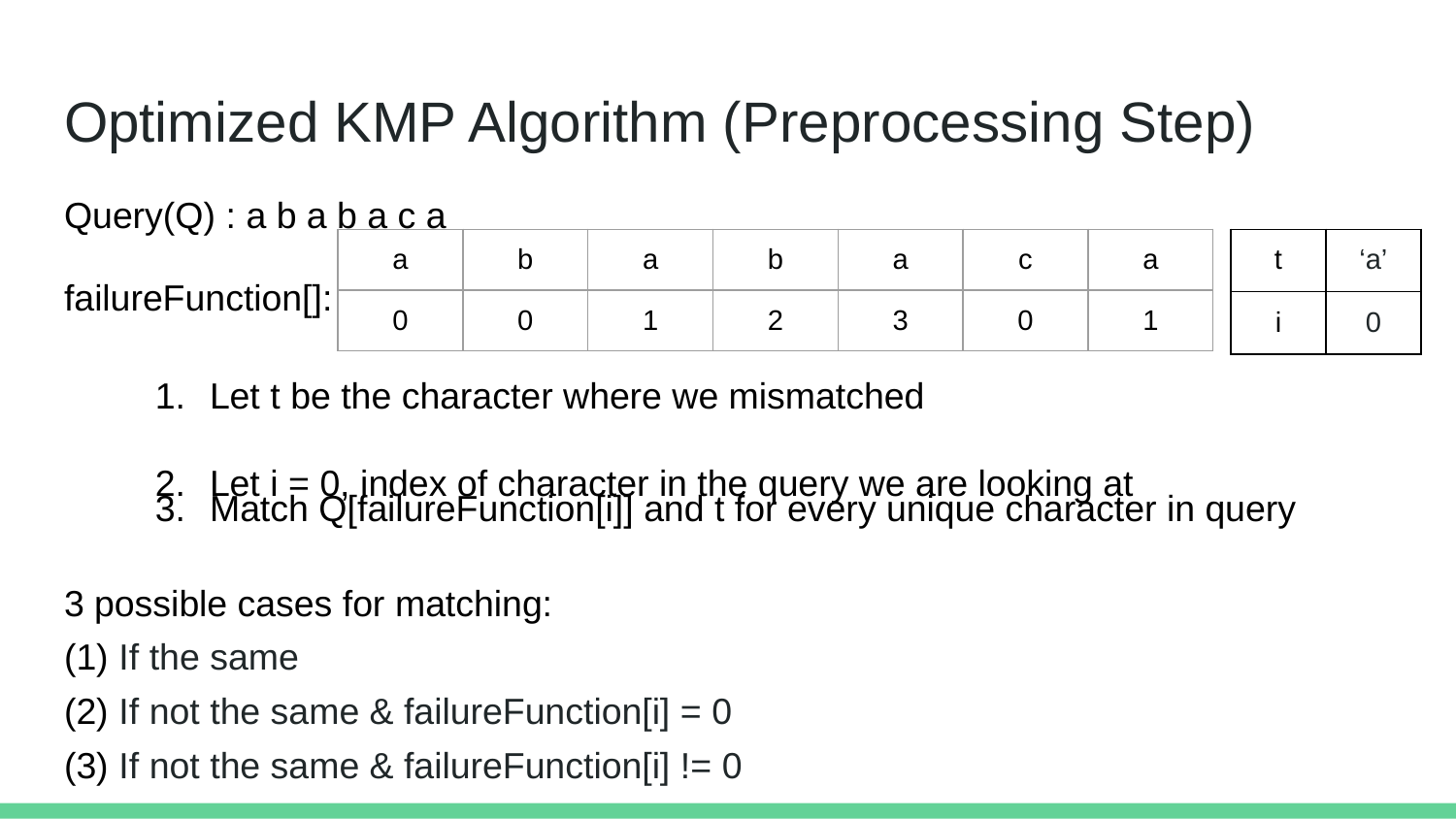

# Optimized KMP Algorithm (Preprocessing Step)
Query(Q) : a b a b a c a
failureFunction[]:
Let t be the character where we mismatched
Let i = 0, index of character in the query we are looking at
Match Q[failureFunction[i]] and t for every unique character in query

3 possible cases for matching:
(1) If the same
(2) If not the same & failureFunction[i] = 0
(3) If not the same & failureFunction[i] != 0

| t | ‘a’ |
| --- | --- |
| i | 0 |
| a | b | a | b | a | c | a |
| --- | --- | --- | --- | --- | --- | --- |
| 0 | 0 | 1 | 2 | 3 | 0 | 1 |